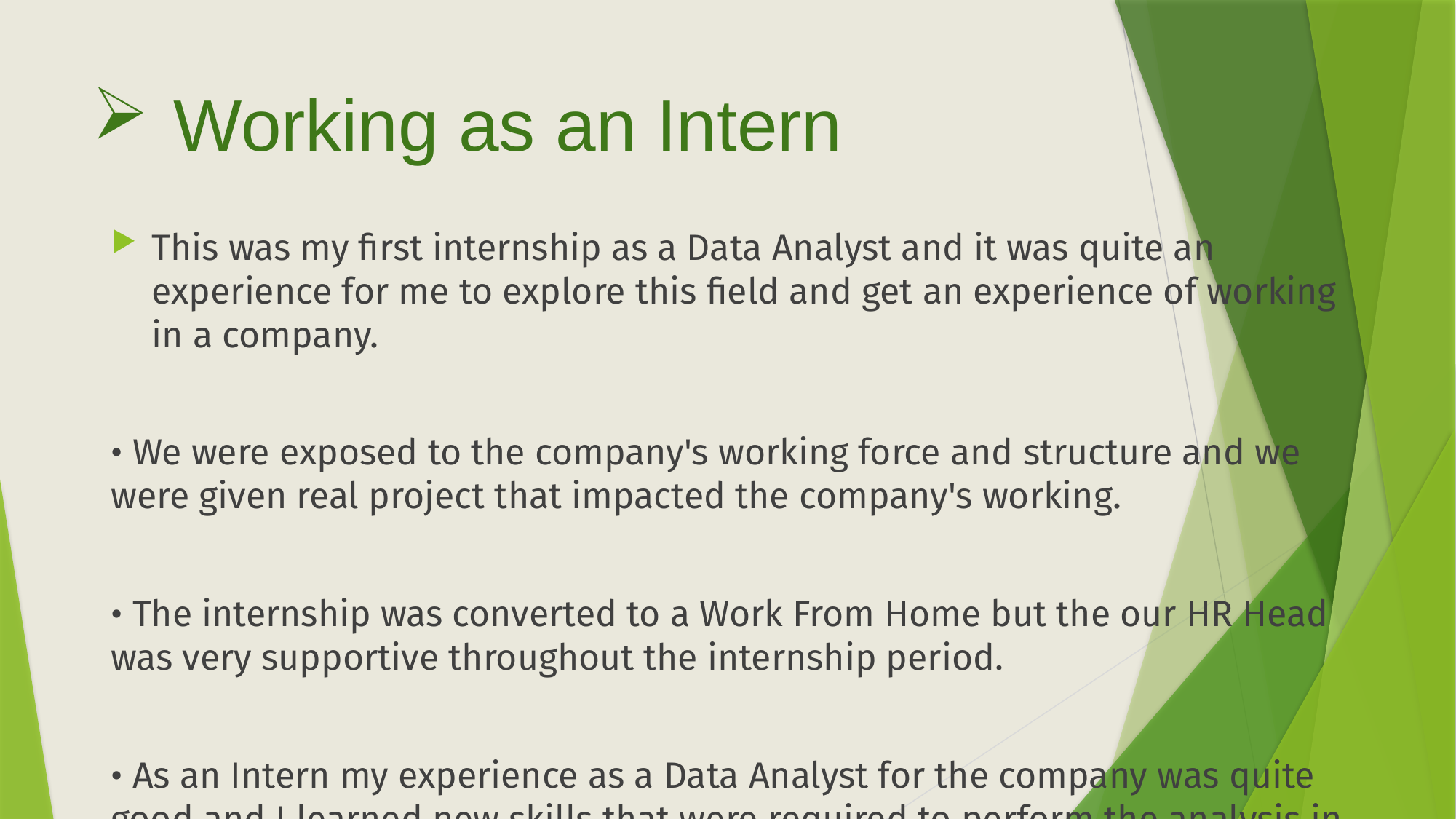

# Working as an Intern
This was my first internship as a Data Analyst and it was quite an experience for me to explore this field and get an experience of working in a company.

• We were exposed to the company's working force and structure and we were given real project that impacted the company's working.

• The internship was converted to a Work From Home but the our HR Head was very supportive throughout the internship period.

• As an Intern my experience as a Data Analyst for the company was quite good and I learned new skills that were required to perform the analysis in a very less time.